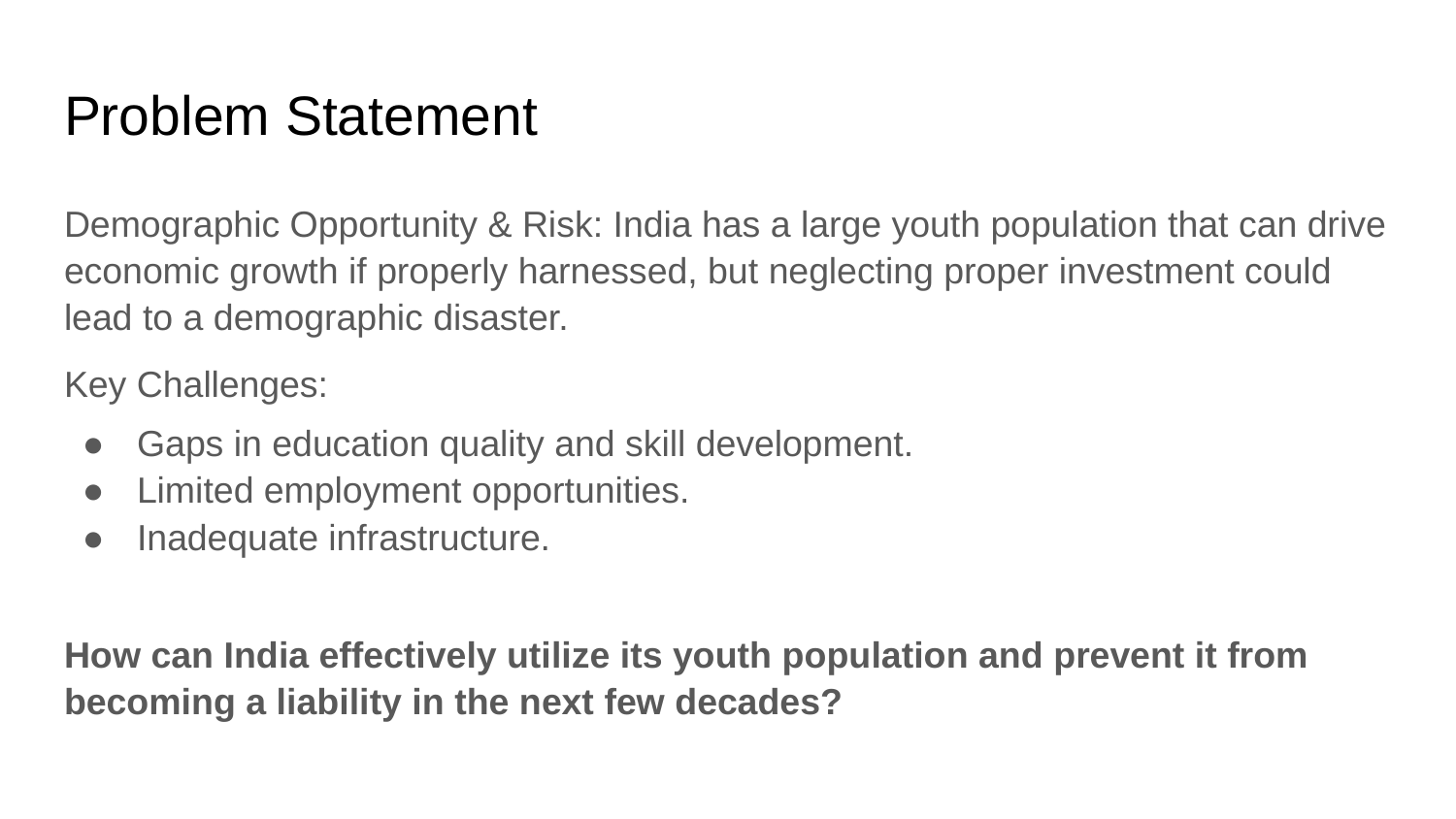

# Problem Statement
Demographic Opportunity & Risk: India has a large youth population that can drive economic growth if properly harnessed, but neglecting proper investment could lead to a demographic disaster.
Key Challenges:
Gaps in education quality and skill development.
Limited employment opportunities.
Inadequate infrastructure.
How can India effectively utilize its youth population and prevent it from becoming a liability in the next few decades?